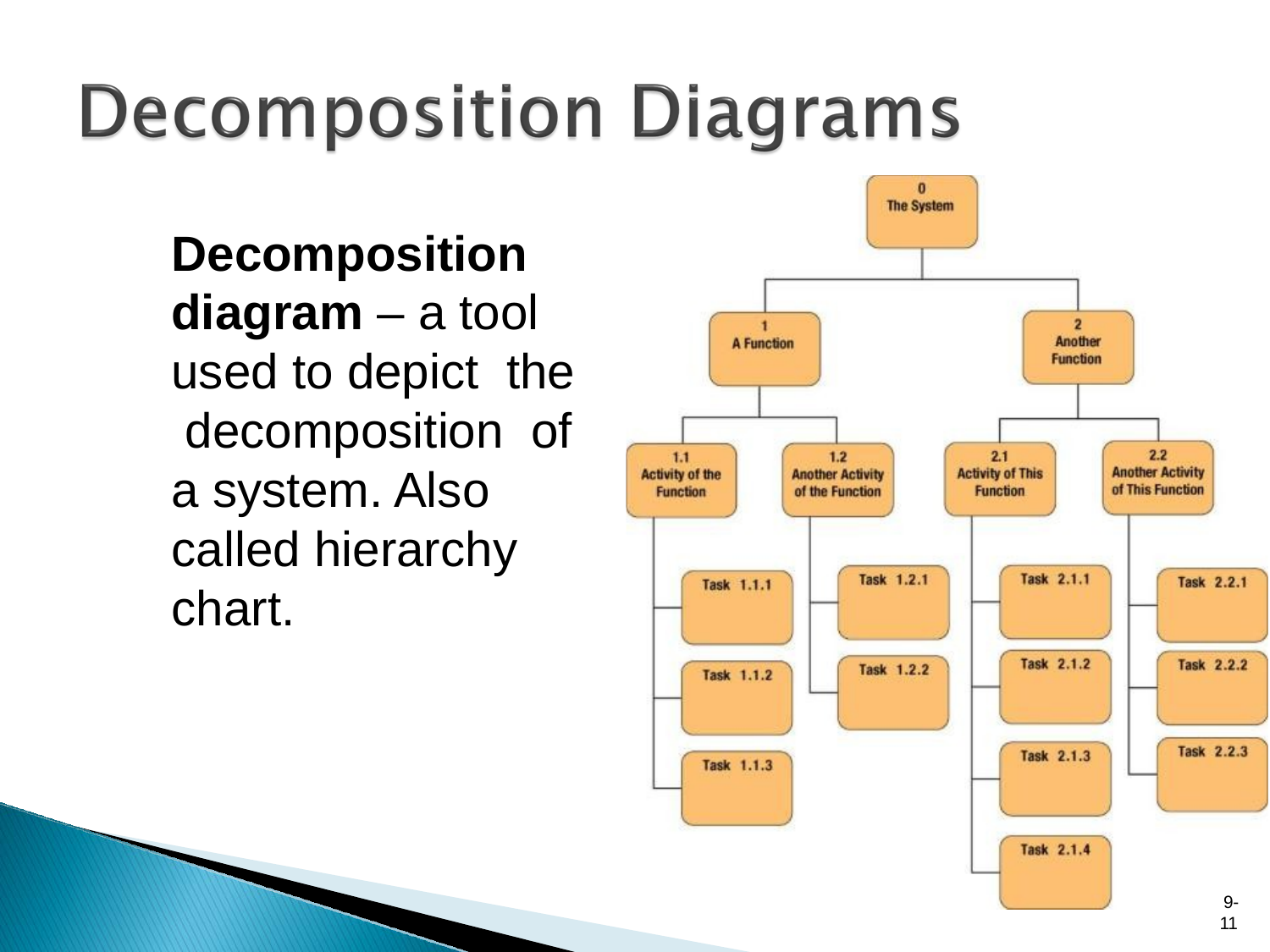

Decomposition  diagram – a tool  used to depict  the  decomposition  of a system. Also  called hierarchy  chart.
9-
11